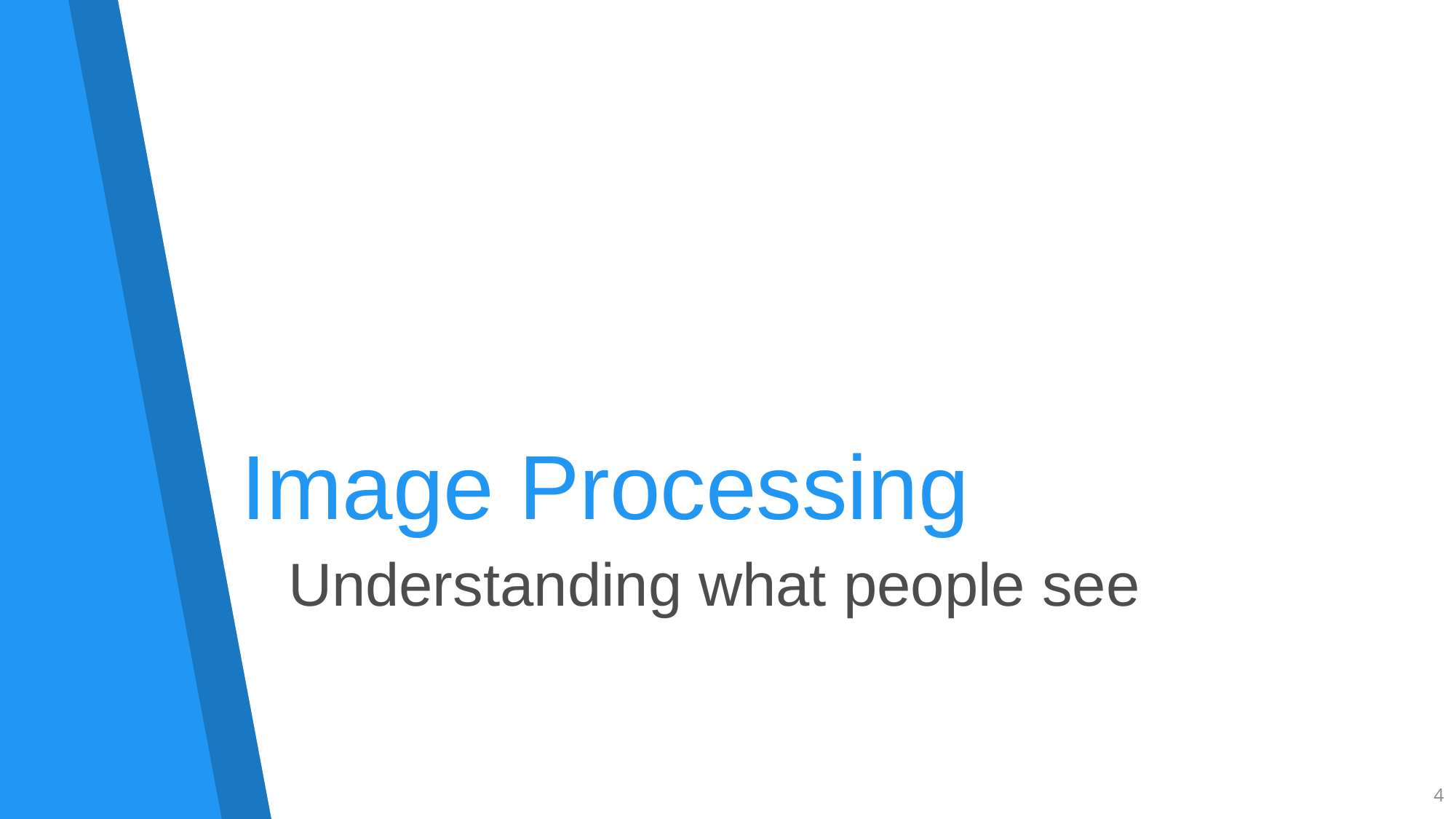

# Image Processing
Understanding what people see
4